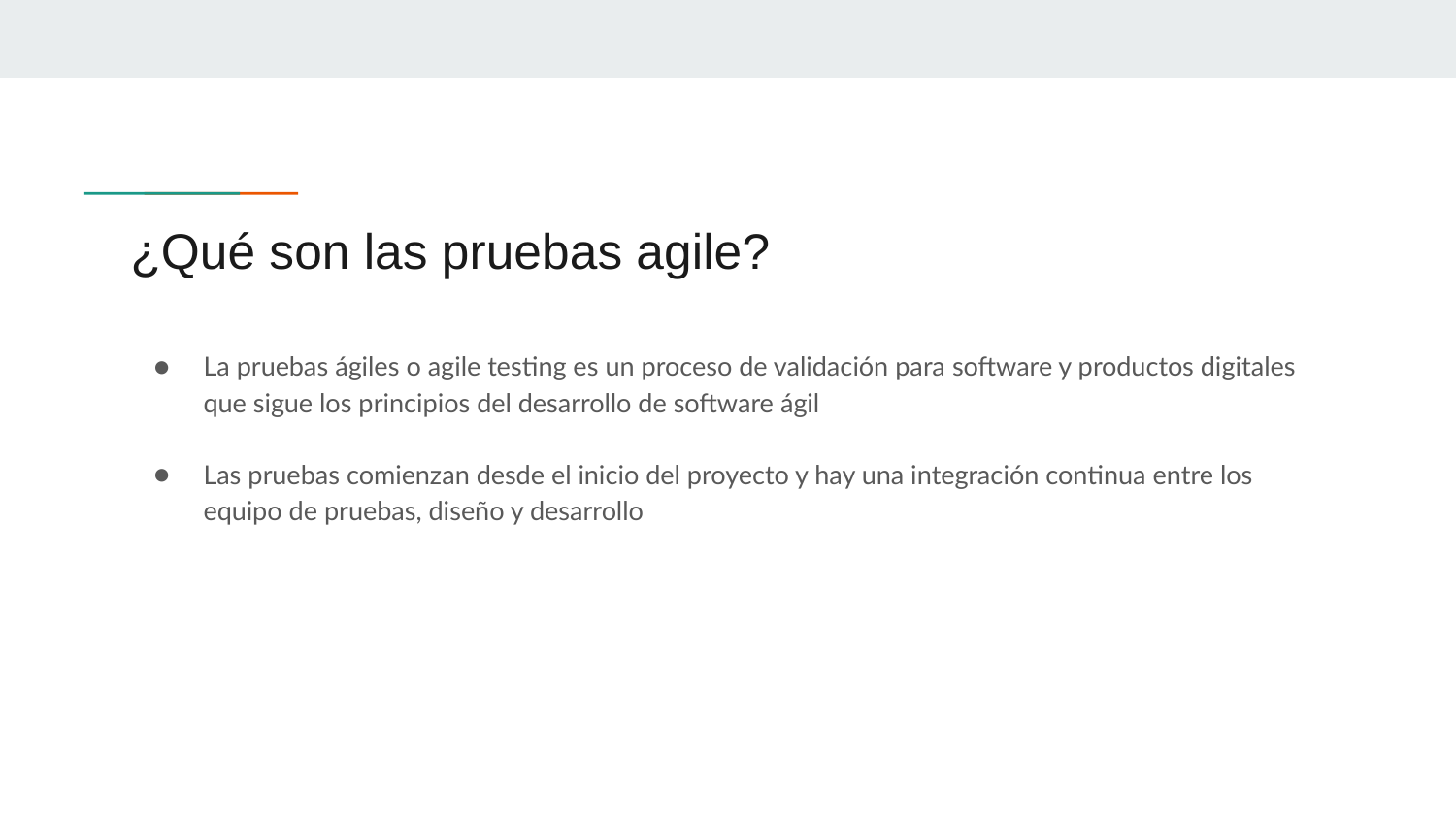

# ¿Qué son las pruebas agile?

La pruebas ágiles o agile testing es un proceso de validación para software y productos digitales que sigue los principios del desarrollo de software ágil

Las pruebas comienzan desde el inicio del proyecto y hay una integración continua entre los equipo de pruebas, diseño y desarrollo